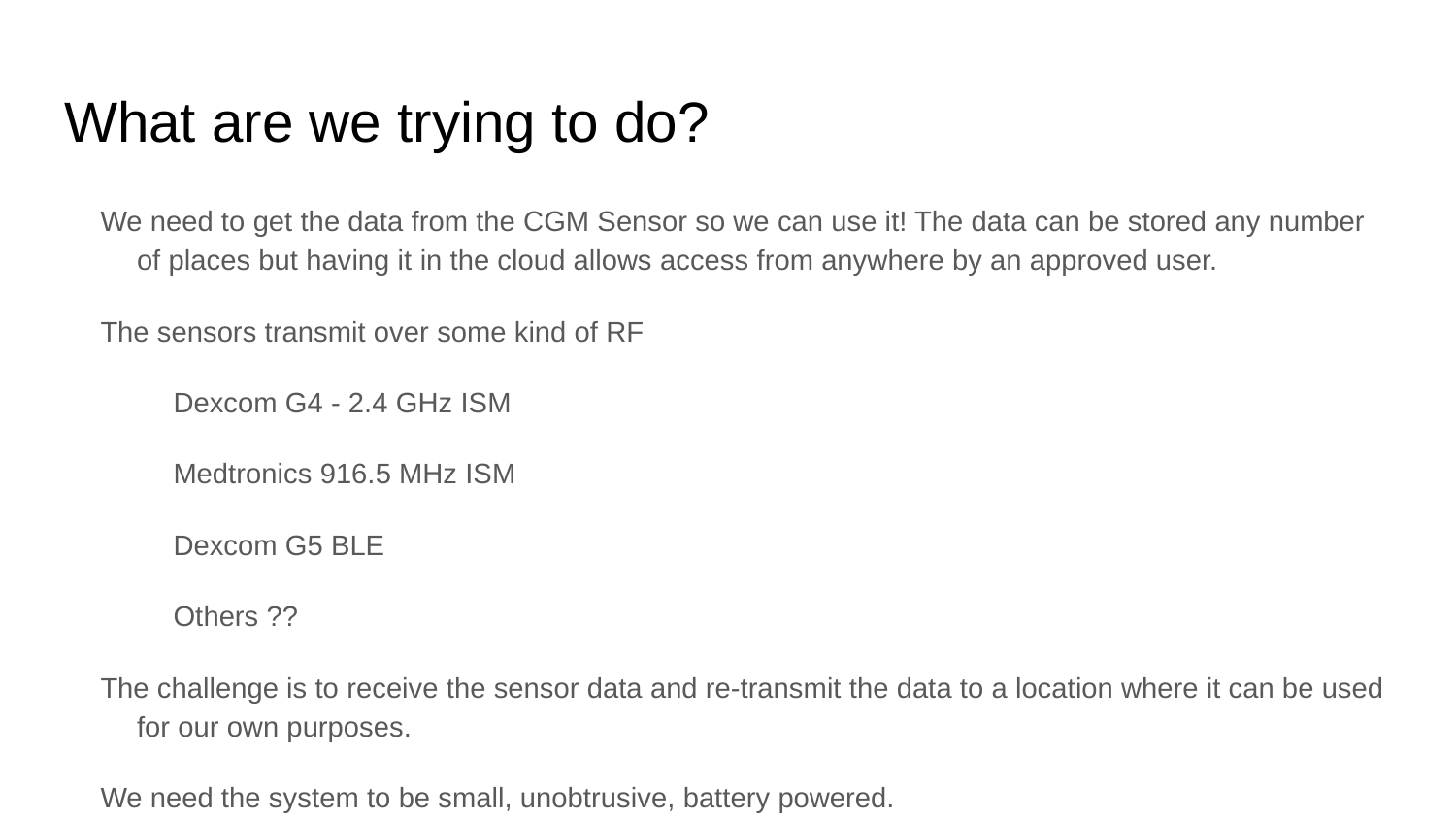

# What are we trying to do?
We need to get the data from the CGM Sensor so we can use it! The data can be stored any number of places but having it in the cloud allows access from anywhere by an approved user.
The sensors transmit over some kind of RF
Dexcom G4 - 2.4 GHz ISM
Medtronics 916.5 MHz ISM
Dexcom G5 BLE
Others ??
The challenge is to receive the sensor data and re-transmit the data to a location where it can be used for our own purposes.
We need the system to be small, unobtrusive, battery powered.
In order to upload the data no matter where you are we need multiple upload methods, BLE, WiFi, USB OTG, Direct Cellular